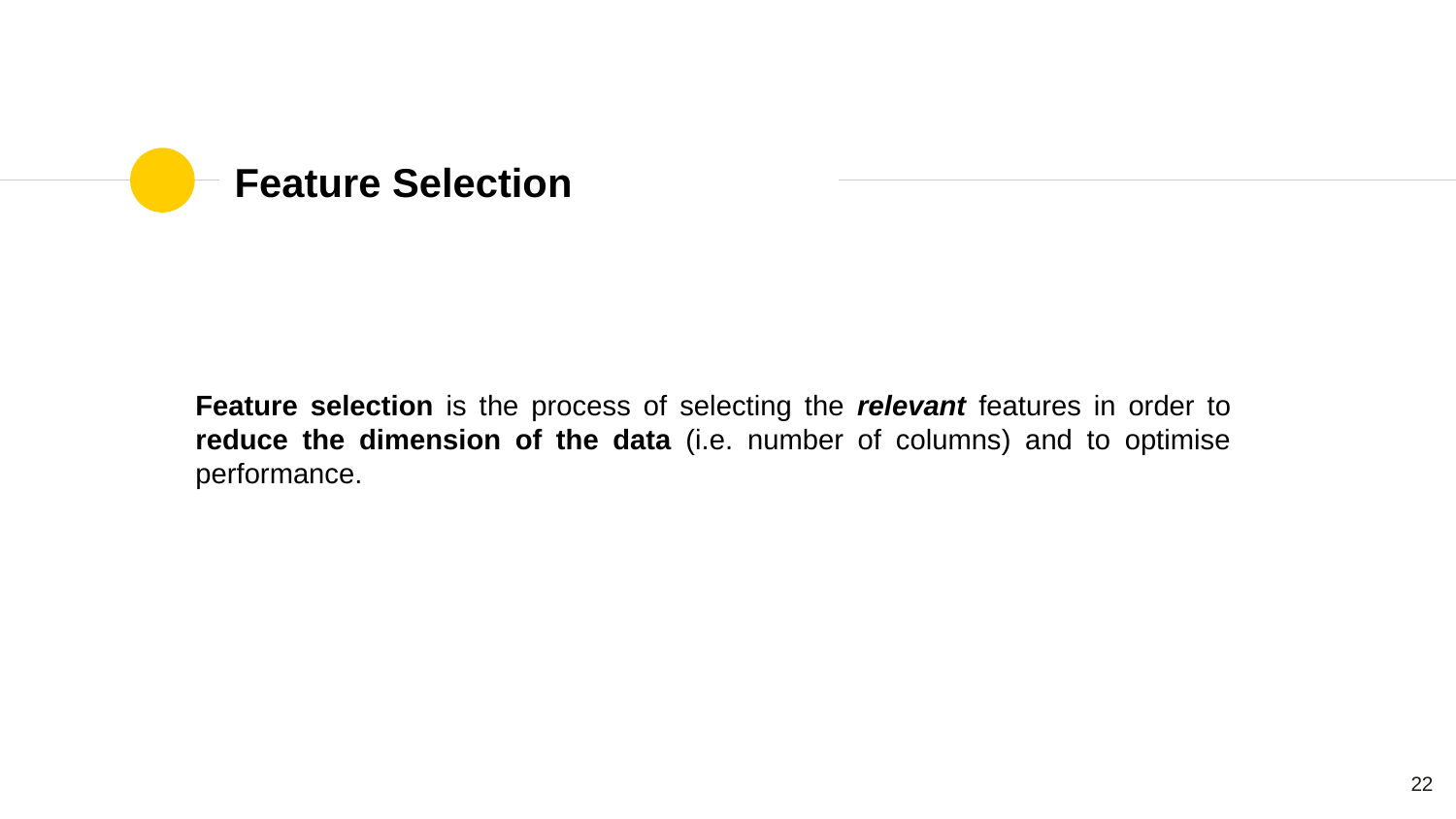

# Feature Selection
Feature selection is the process of selecting the relevant features in order to reduce the dimension of the data (i.e. number of columns) and to optimise performance.
22